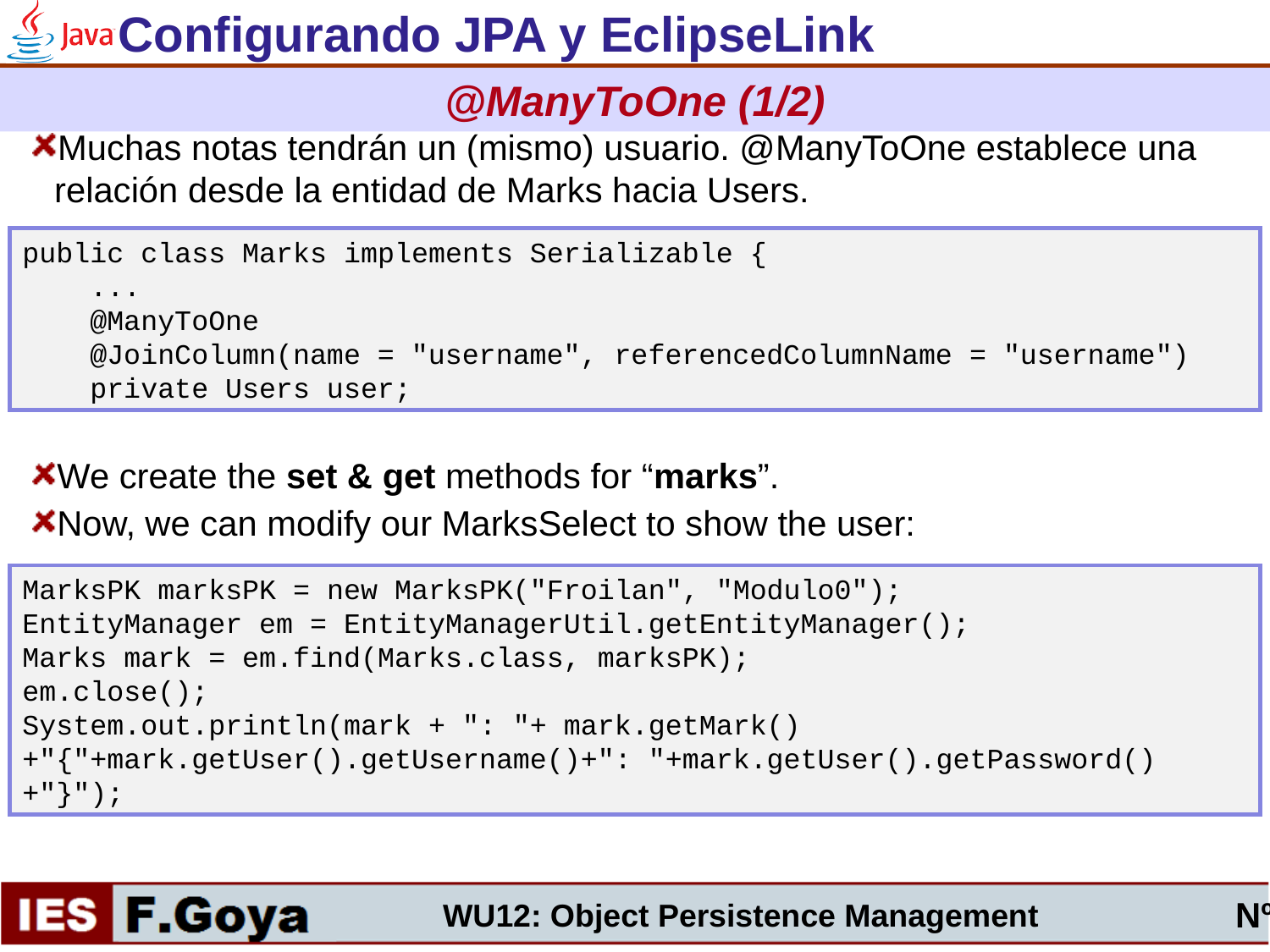

Configurando JPA y EclipseLink
@ManyToOne (1/2)
Muchas notas tendrán un (mismo) usuario. @ManyToOne establece una relación desde la entidad de Marks hacia Users.

We create the set & get methods for “marks”.
Now, we can modify our MarksSelect to show the user:

public class Marks implements Serializable {
    ...
    @ManyToOne
    @JoinColumn(name = "username", referencedColumnName = "username")
    private Users user;
MarksPK marksPK = new MarksPK("Froilan", "Modulo0");
EntityManager em = EntityManagerUtil.getEntityManager();
Marks mark = em.find(Marks.class, marksPK);
em.close();
System.out.println(mark + ": "+ mark.getMark()+"{"+mark.getUser().getUsername()+": "+mark.getUser().getPassword()+"}");